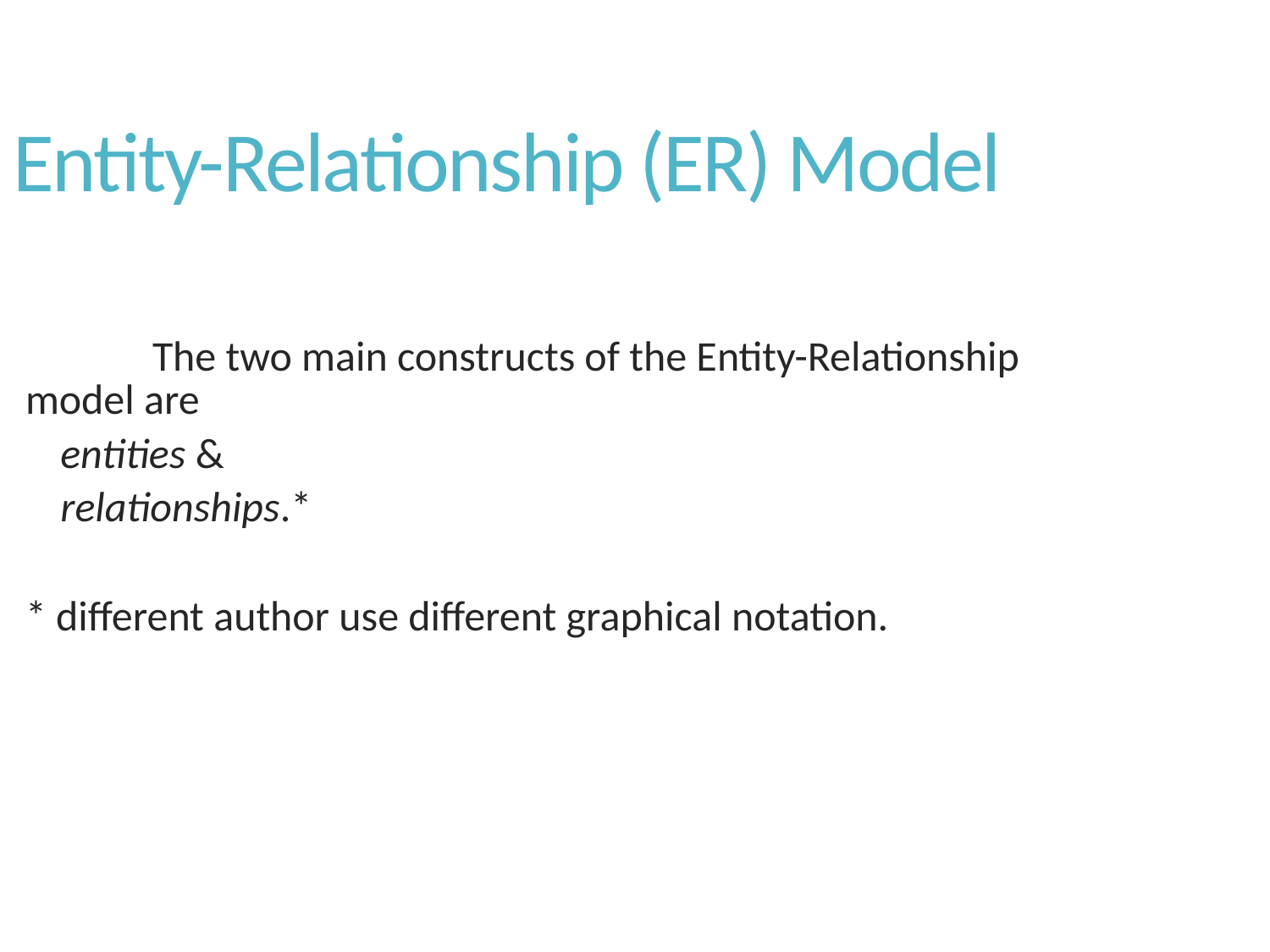

Entity-Relationship (ER) Model

	The two main constructs of the Entity-Relationship model are
 entities &
 relationships.*
	* different author use different graphical notation.